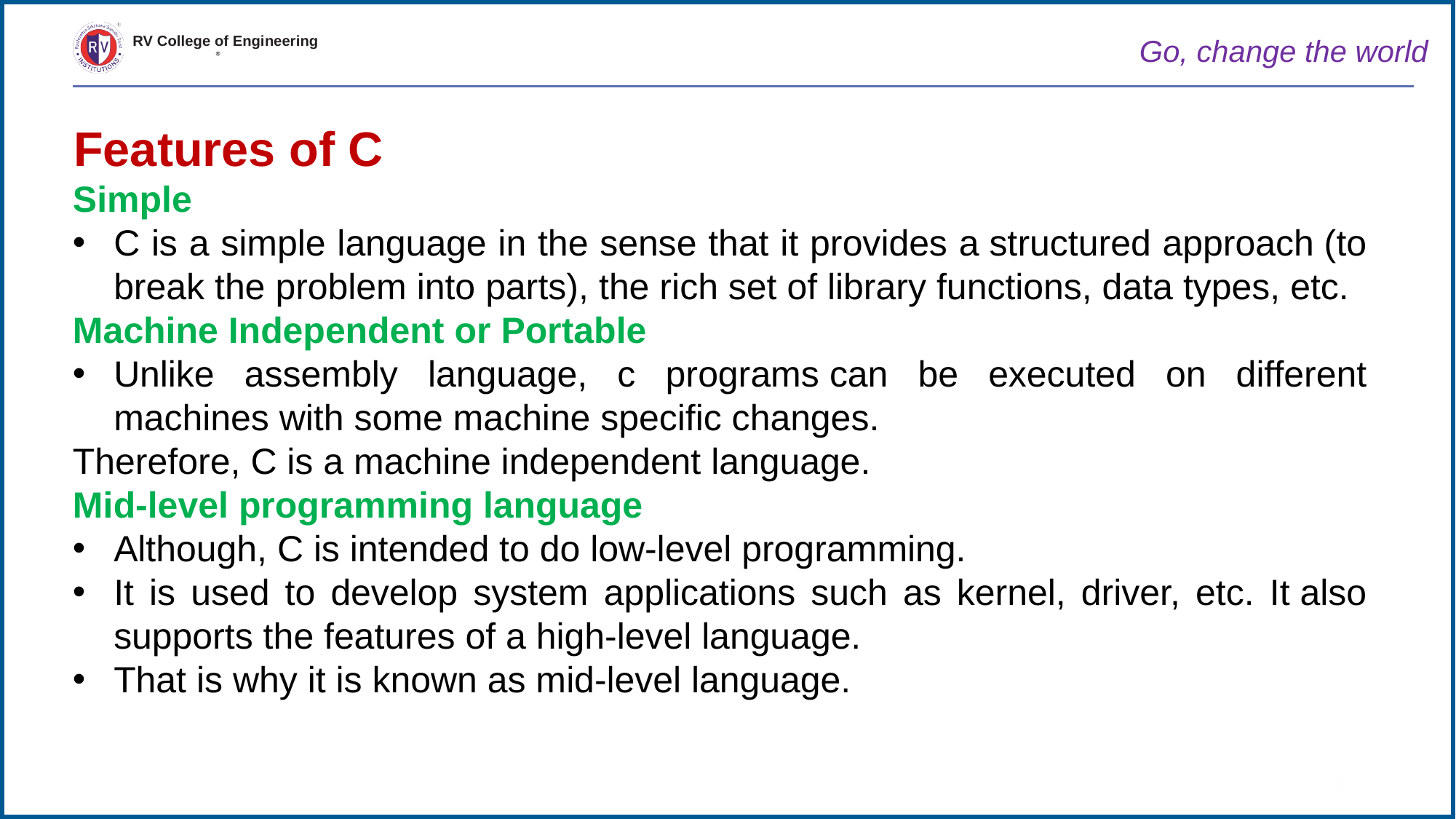

Go, change the world
RV College of Engineering

Features of C
Simple
C is a simple language in the sense that it provides a structured approach (to break the problem into parts), the rich set of library functions, data types, etc.
Machine Independent or Portable
Unlike assembly language, c programs can be executed on different machines with some machine specific changes.
Therefore, C is a machine independent language.
Mid-level programming language
Although, C is intended to do low-level programming.
It is used to develop system applications such as kernel, driver, etc. It also supports the features of a high-level language.
That is why it is known as mid-level language.

8